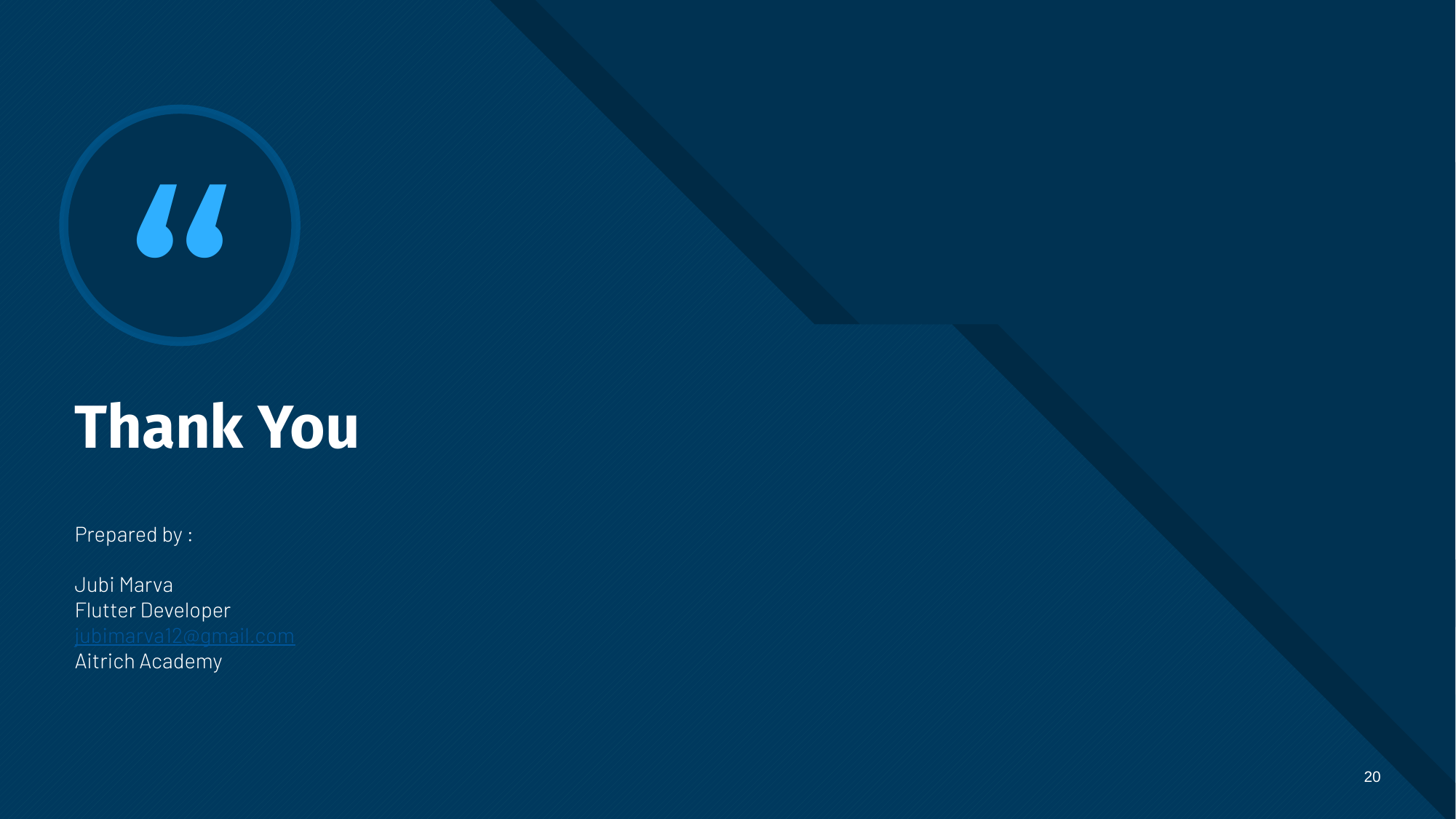

# Thank You
Prepared by :

Jubi Marva
Flutter Developer
jubimarva12@gmail.com
Aitrich Academy

20